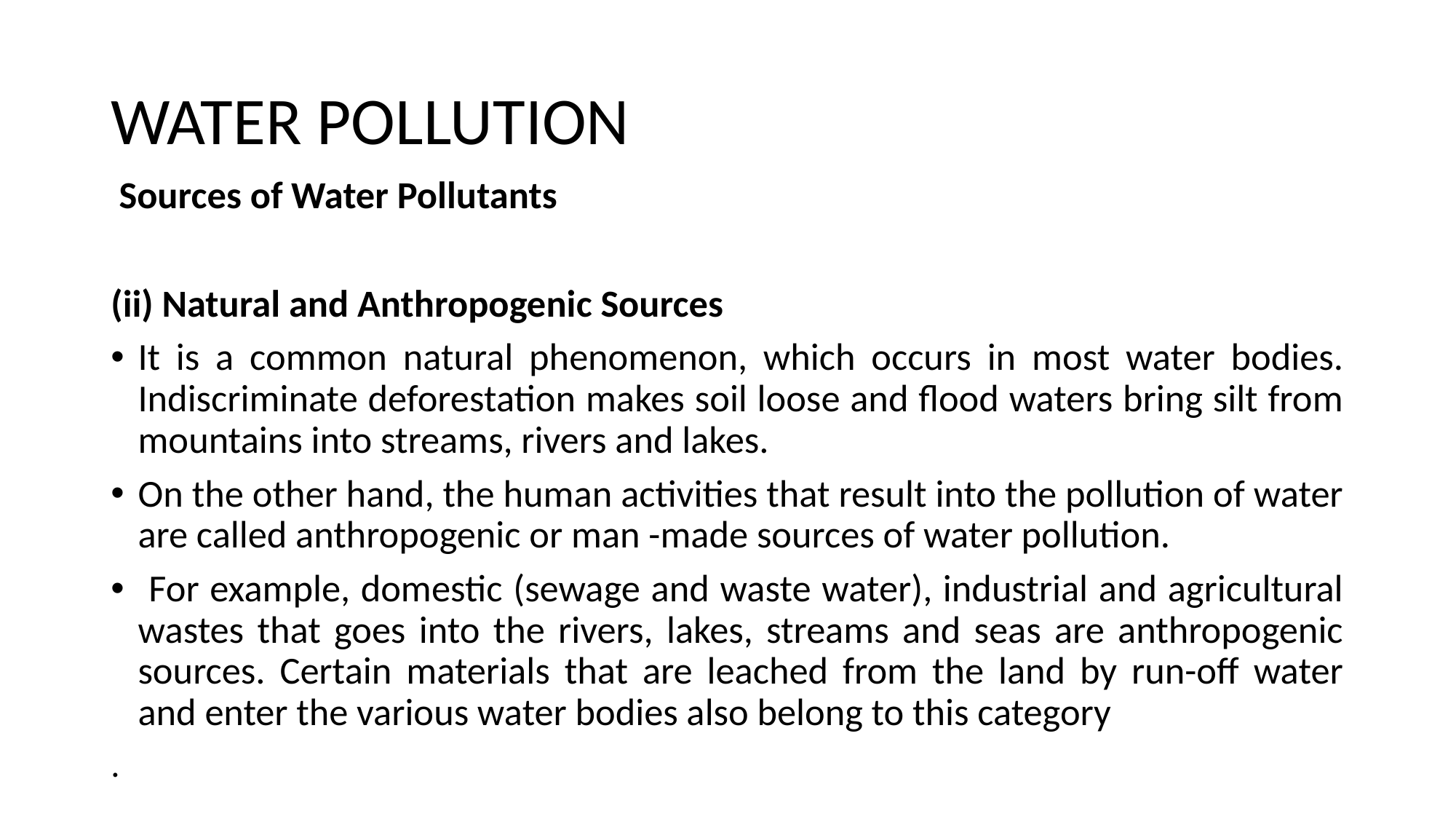

# WATER POLLUTION
 Sources of Water Pollutants

(ii) Natural and Anthropogenic Sources
It is a common natural phenomenon, which occurs in most water bodies. Indiscriminate deforestation makes soil loose and flood waters bring silt from mountains into streams, rivers and lakes.
On the other hand, the human activities that result into the pollution of water are called anthropogenic or man -made sources of water pollution.
 For example, domestic (sewage and waste water), industrial and agricultural wastes that goes into the rivers, lakes, streams and seas are anthropogenic sources. Certain materials that are leached from the land by run-off water and enter the various water bodies also belong to this category
.